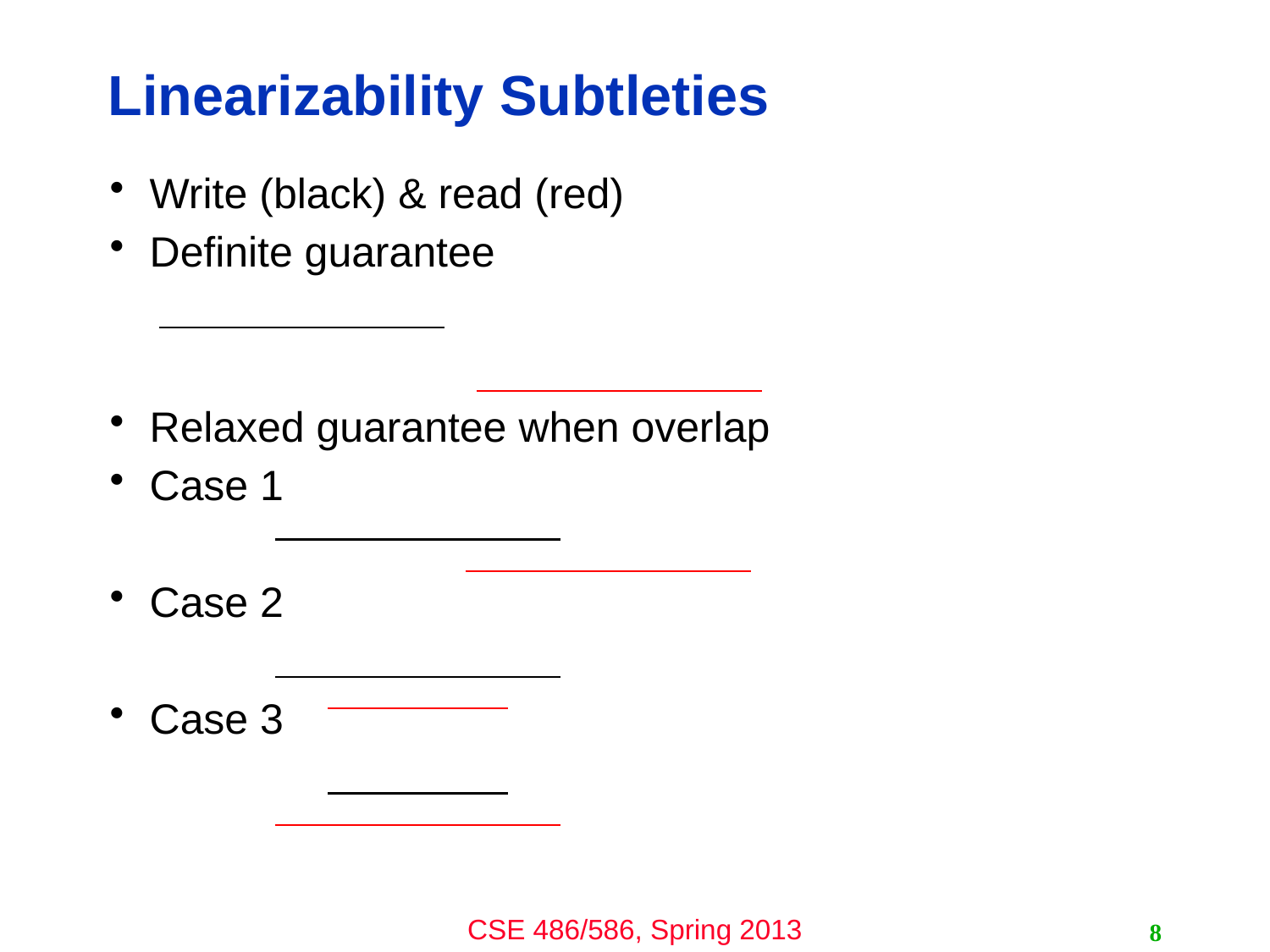

# Linearizability Subtleties
Write (black) & read (red)
Definite guarantee

Relaxed guarantee when overlap
Case 1

Case 2

Case 3

8